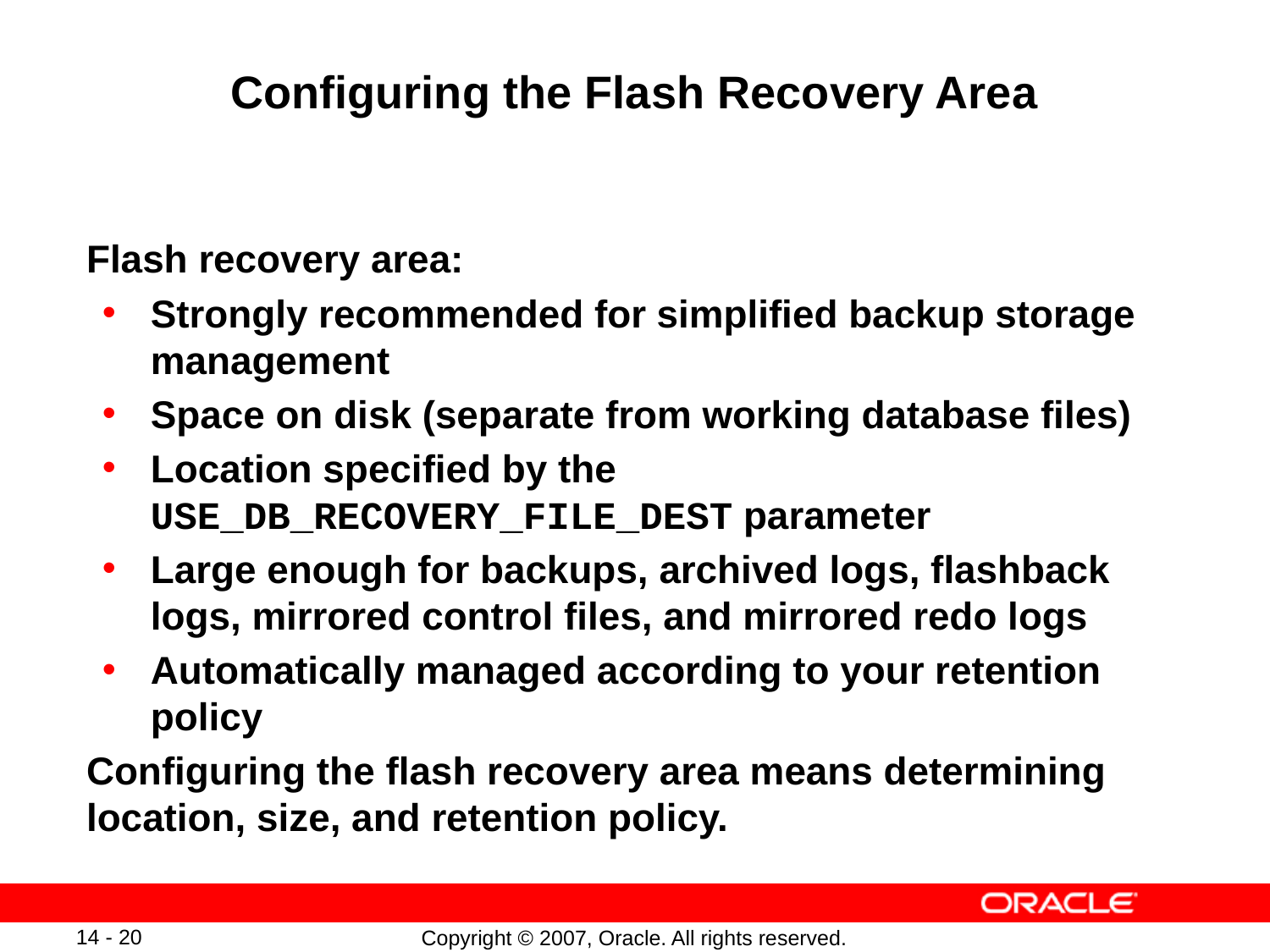

# Configuring the Flash Recovery Area
Flash recovery area:
Strongly recommended for simplified backup storage management
Space on disk (separate from working database files)
Location specified by the USE_DB_RECOVERY_FILE_DEST parameter
Large enough for backups, archived logs, flashback logs, mirrored control files, and mirrored redo logs
Automatically managed according to your retention policy
Configuring the flash recovery area means determining location, size, and retention policy.